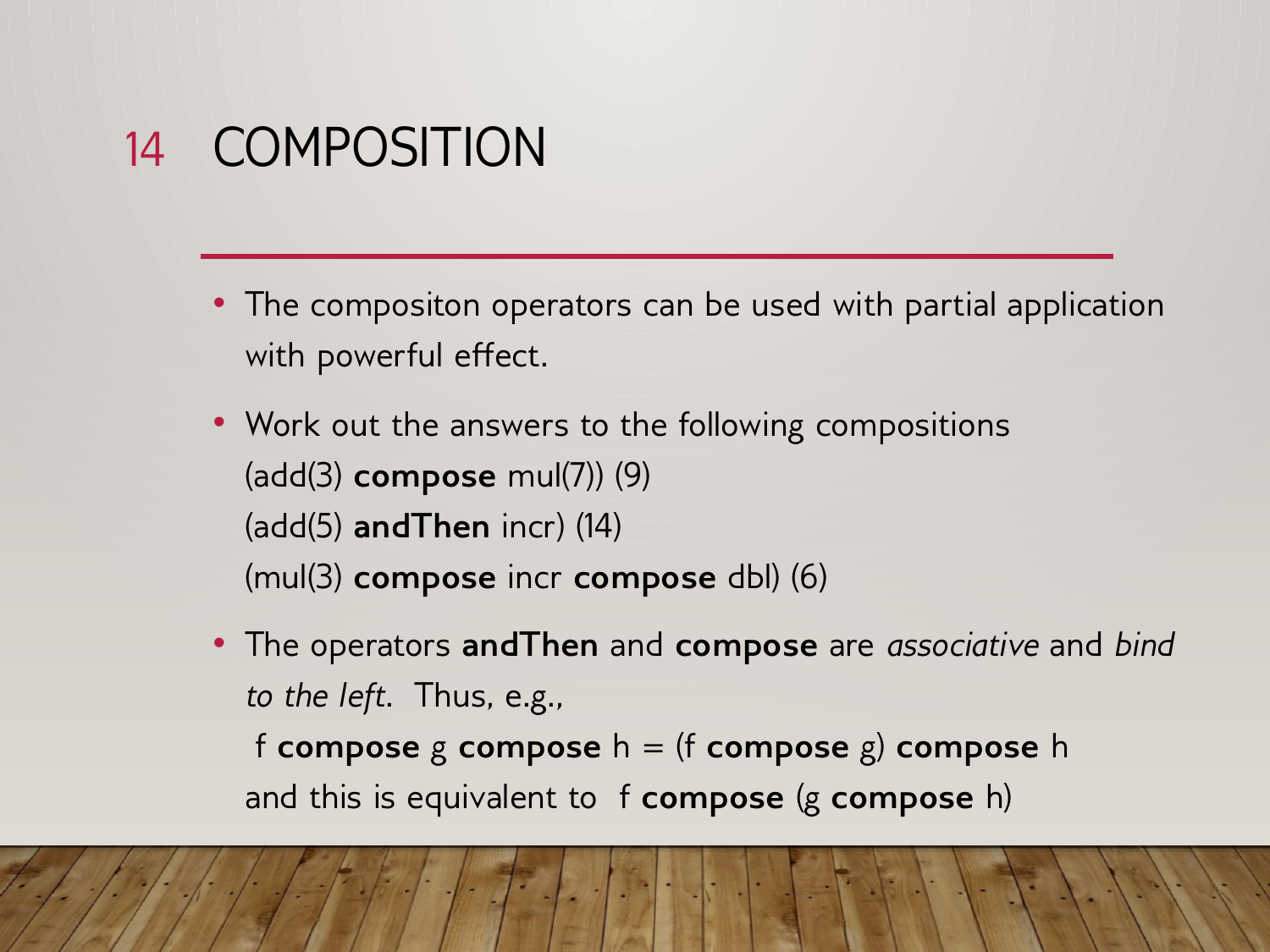

14
# composition
The compositon operators can be used with partial application with powerful effect.
Work out the answers to the following compositions
(add(3) compose mul(7)) (9)
(add(5) andThen incr) (14)
(mul(3) compose incr compose dbl) (6)
The operators andThen and compose are associative and bind to the left.  Thus, e.g.,
 f compose g compose h = (f compose g) compose h
and this is equivalent to  f compose (g compose h)